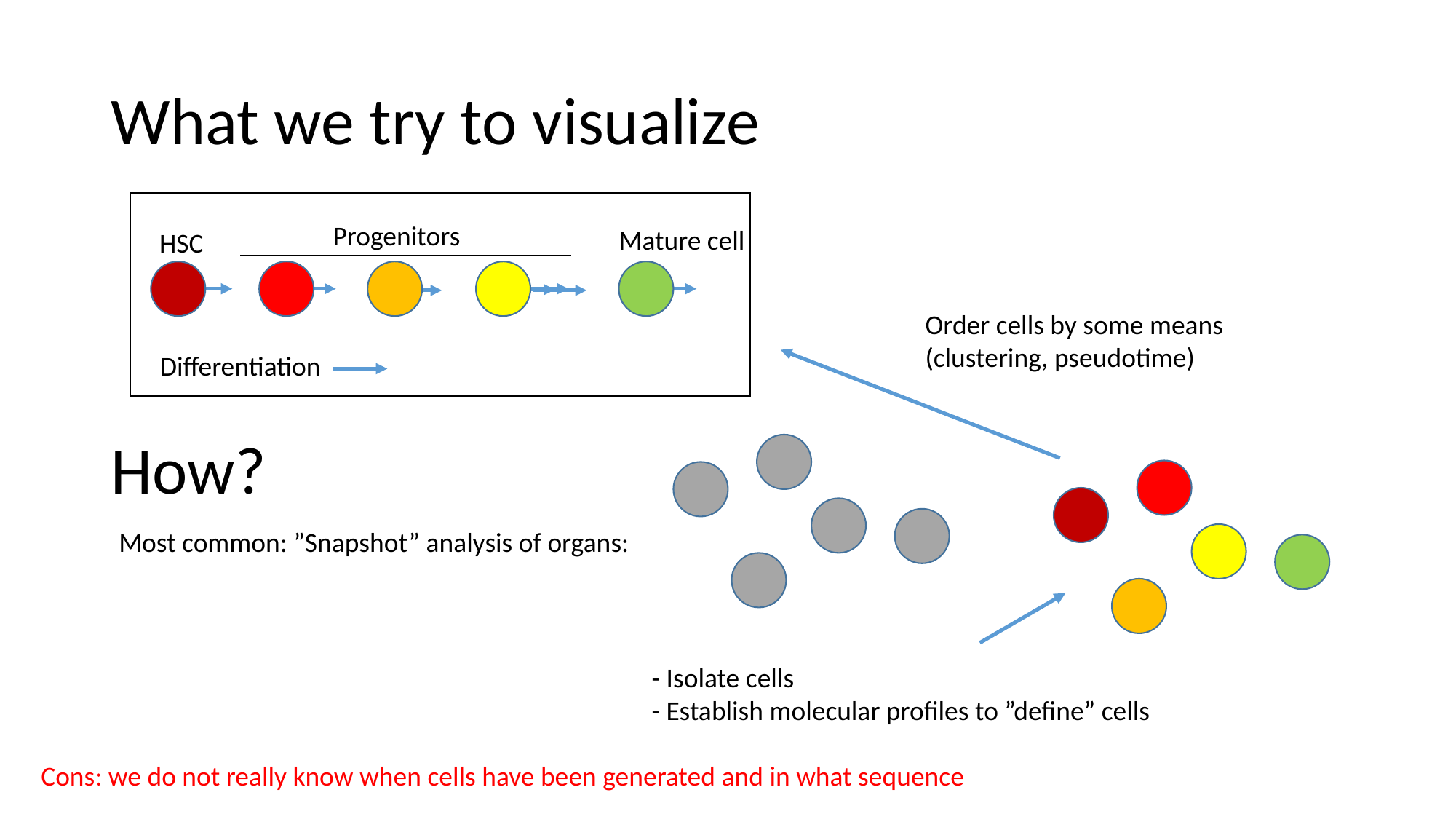

# What we try to visualize

Progenitors
Mature cell
HSC

Differentiation
Order cells by some means
(clustering, pseudotime)
How?

Most common: ”Snapshot” analysis of organs:

- Isolate cells
- Establish molecular profiles to ”define” cells
Cons: we do not really know when cells have been generated and in what sequence